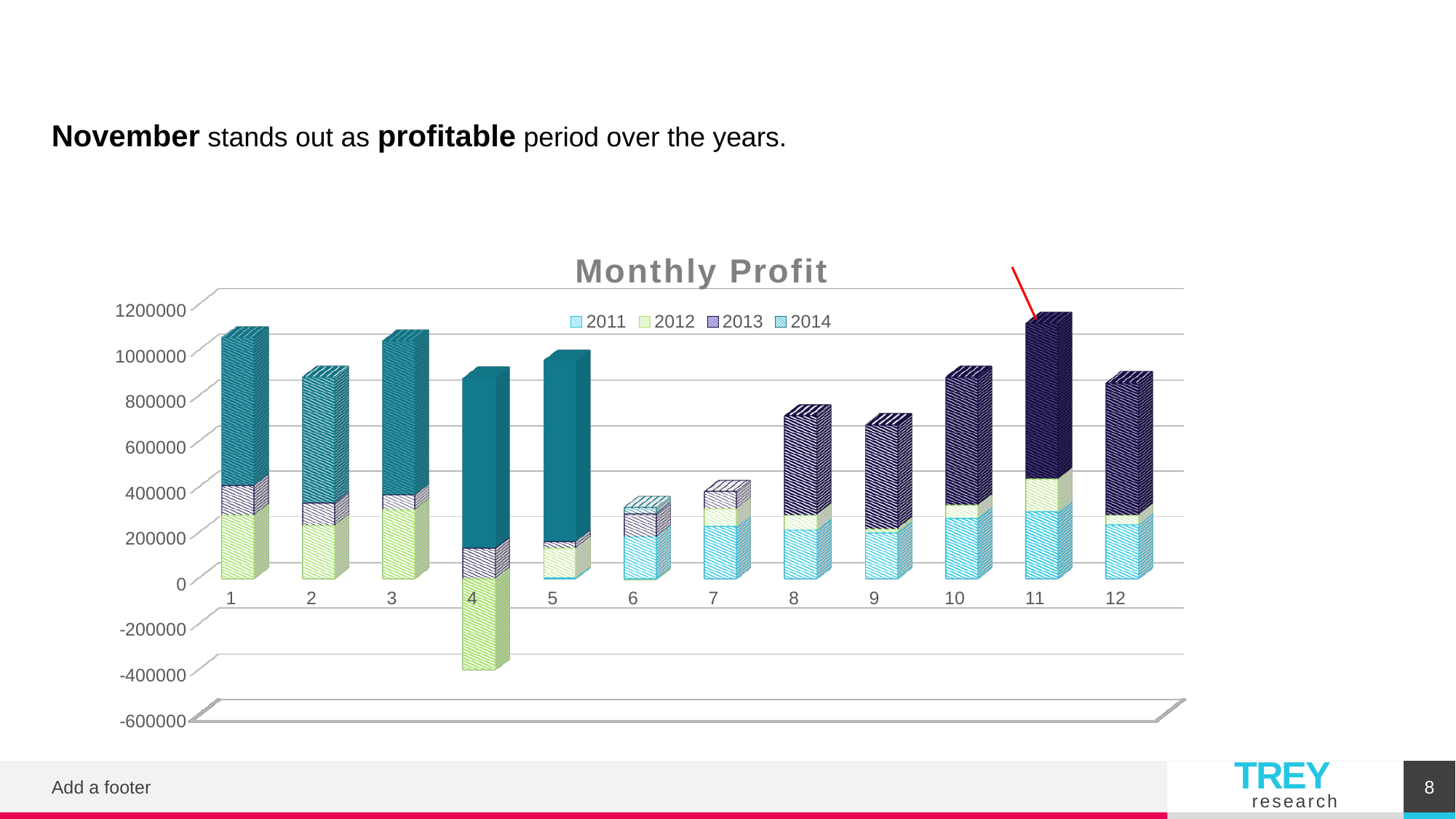

November stands out as profitable period over the years.

[unsupported chart]

8
Add a footer